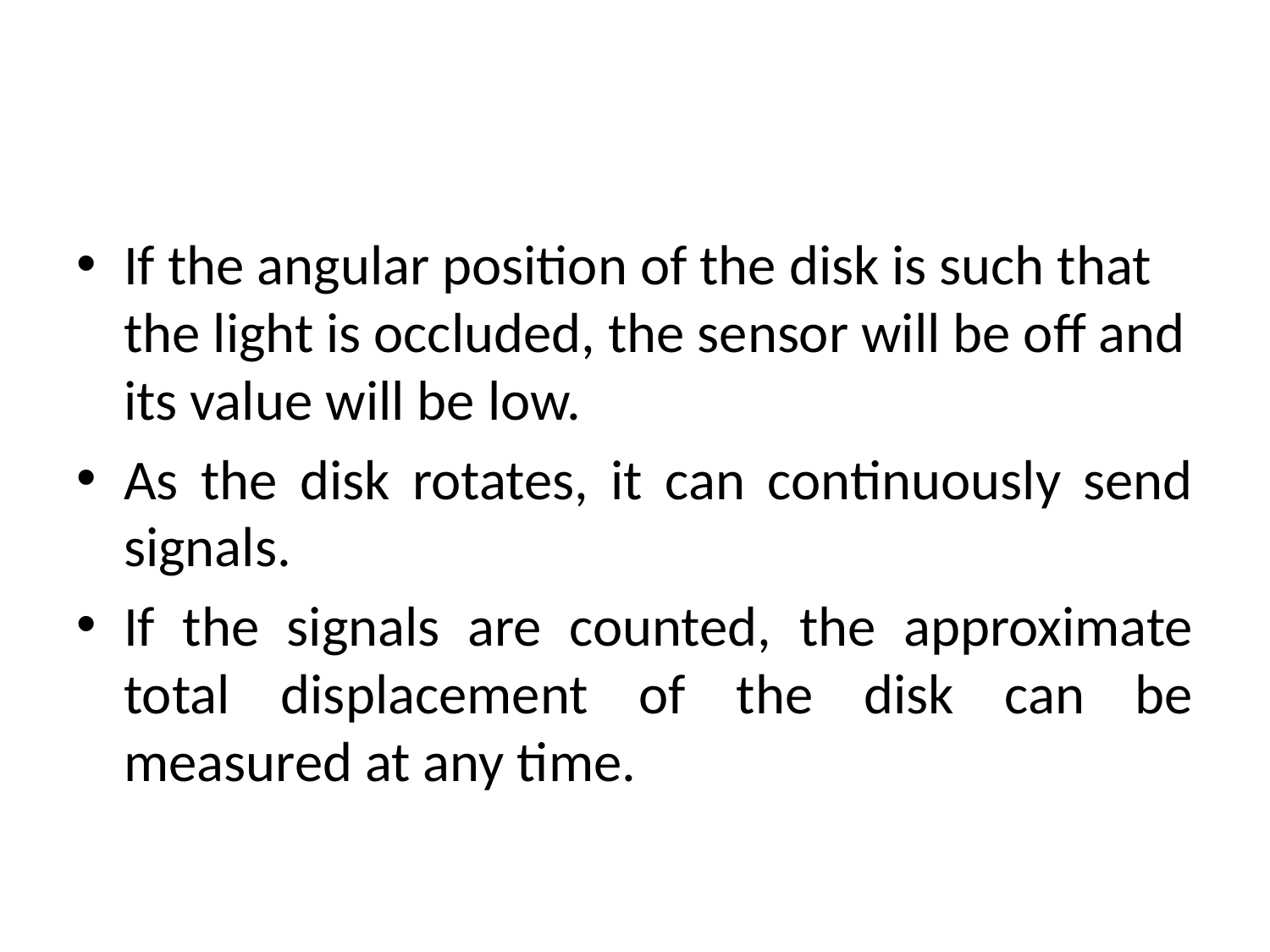

#
If the angular position of the disk is such that the light is occluded, the sensor will be off and its value will be low.
As the disk rotates, it can continuously send signals.
If the signals are counted, the approximate total displacement of the disk can be measured at any time.